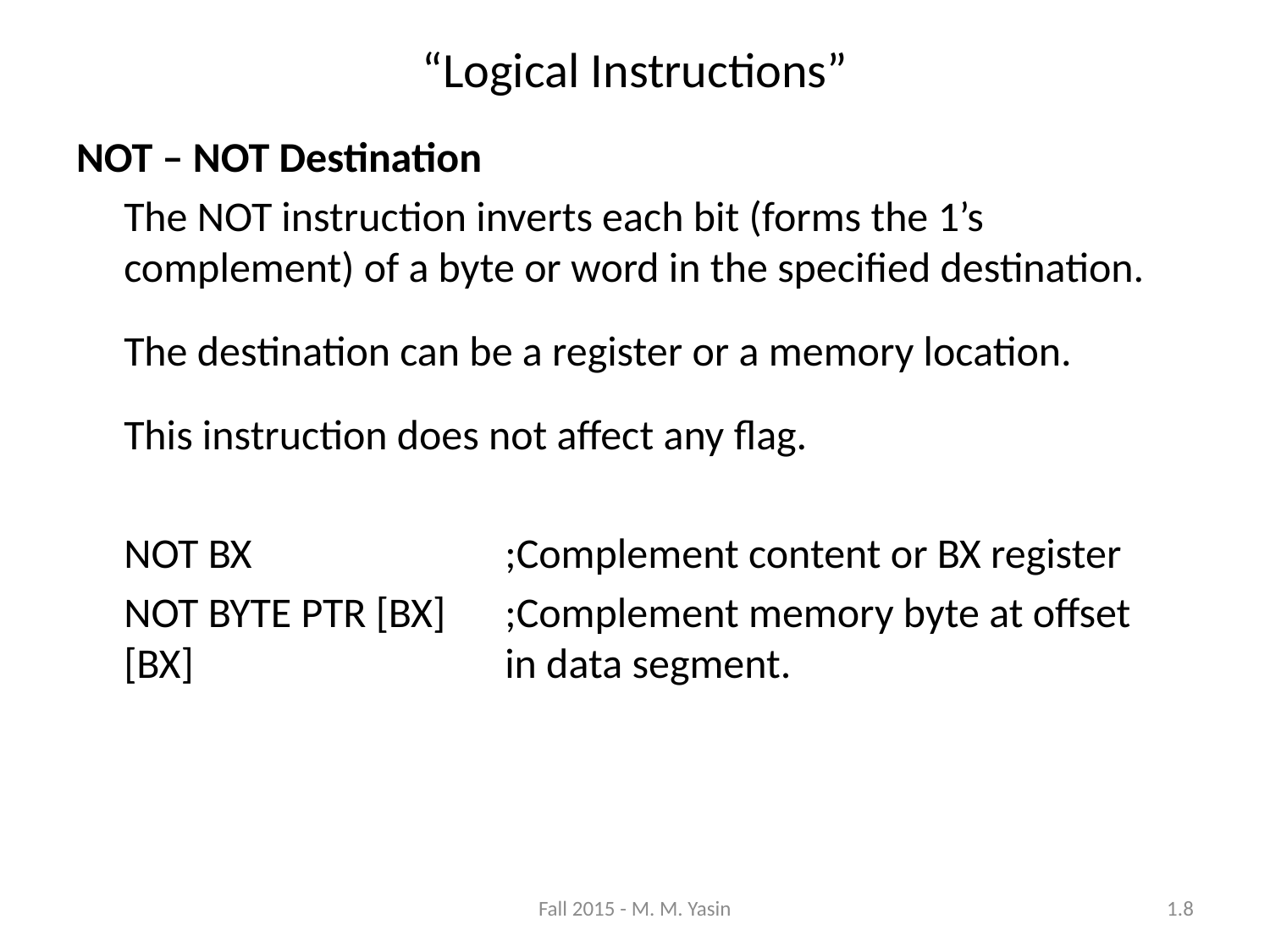

“Logical Instructions”

NOT – NOT Destination
	The NOT instruction inverts each bit (forms the 1’s complement) of a byte or word in the specified destination.

	The destination can be a register or a memory location.

	This instruction does not affect any flag.

	NOT BX		;Complement content or BX register
	NOT BYTE PTR [BX]	;Complement memory byte at offset [BX] 			in data segment.
Fall 2015 - M. M. Yasin
1.8